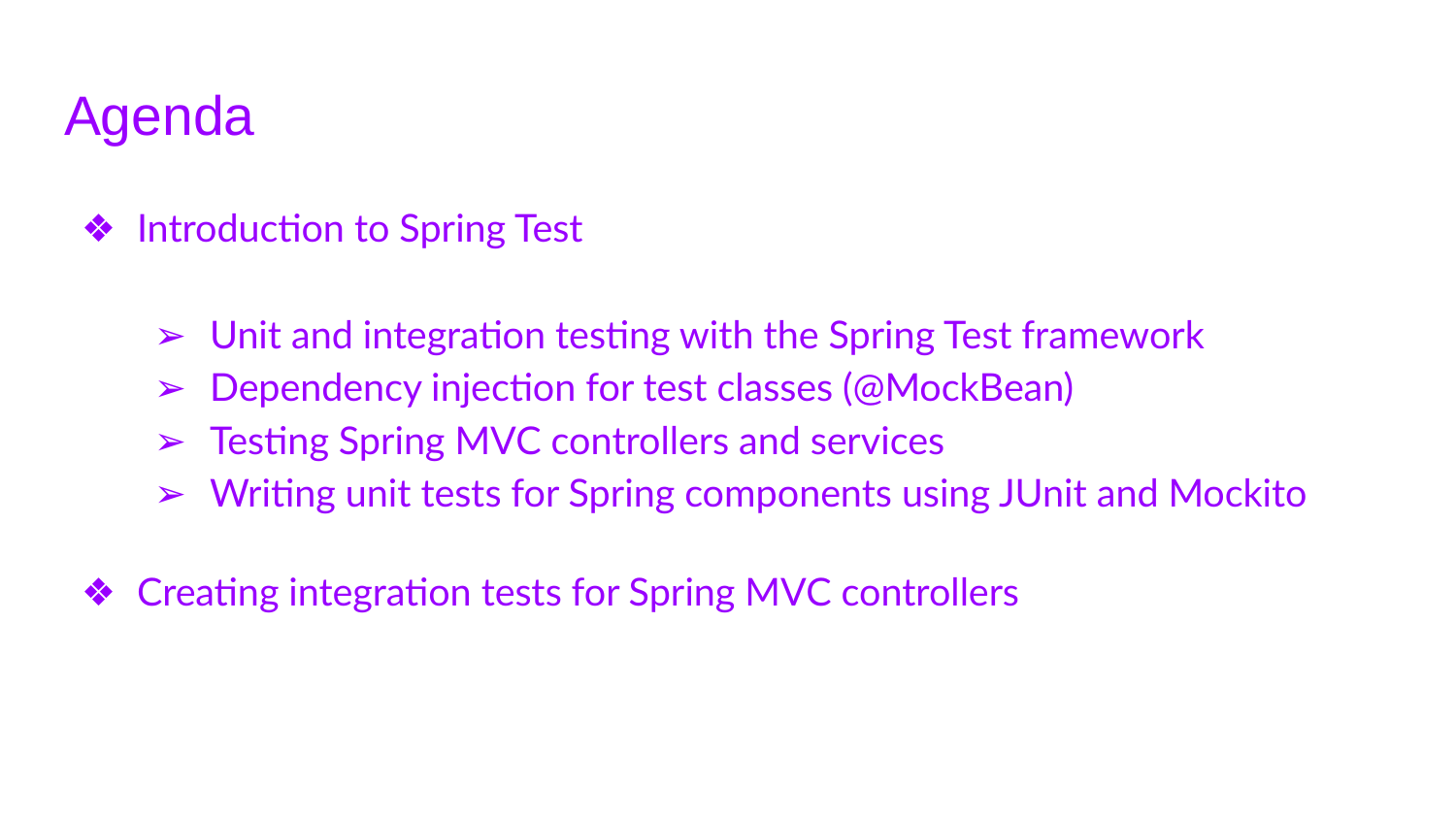

# Agenda
Introduction to Spring Test

Unit and integration testing with the Spring Test framework
Dependency injection for test classes (@MockBean)
Testing Spring MVC controllers and services
Writing unit tests for Spring components using JUnit and Mockito

Creating integration tests for Spring MVC controllers